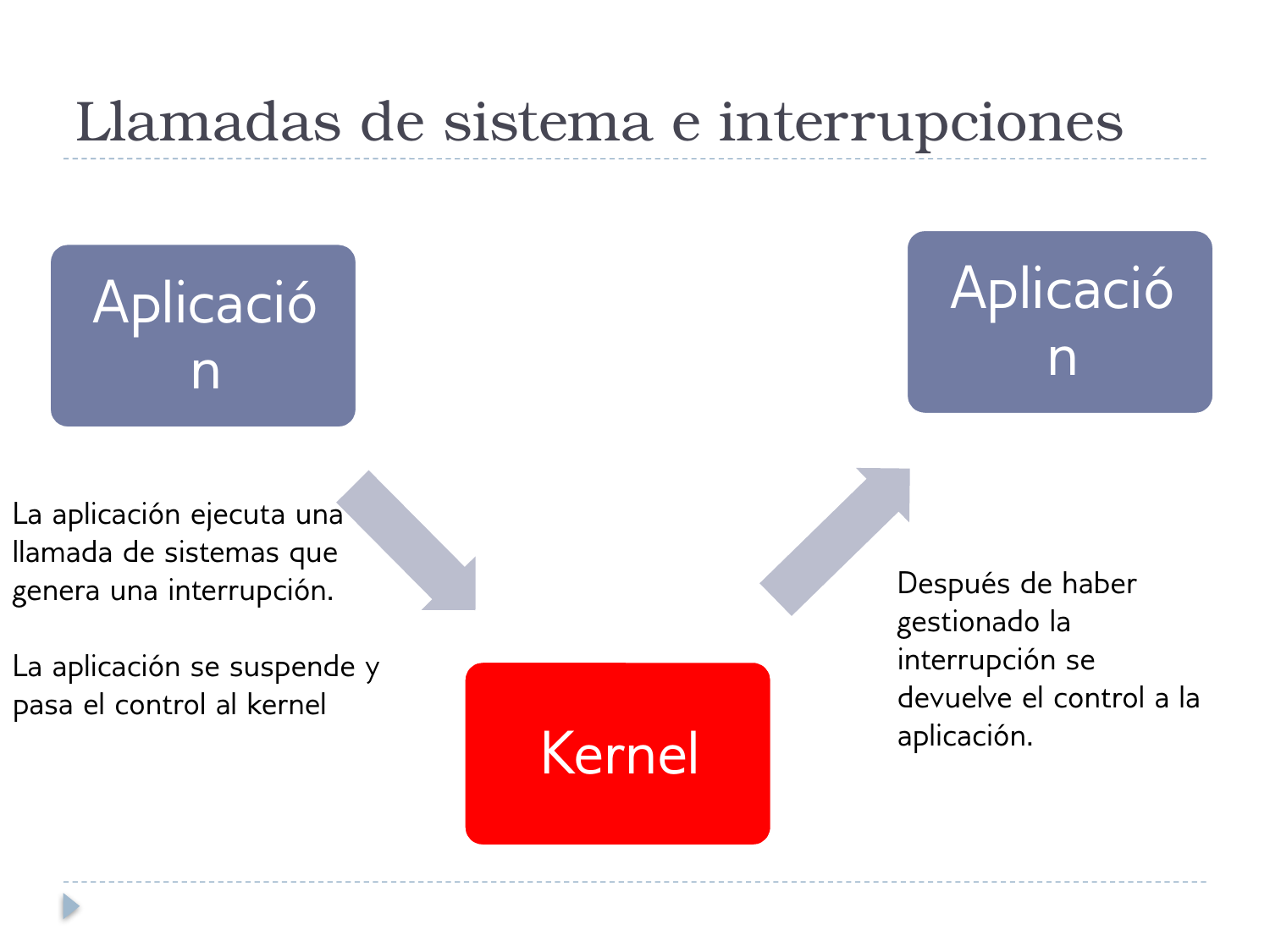

# Llamadas de sistema e interrupciones
Aplicación

Kernel

Aplicación
La aplicación ejecuta una llamada de sistemas que genera una interrupción.
La aplicación se suspende y pasa el control al kernel
Después de haber gestionado la interrupción se devuelve el control a la aplicación.